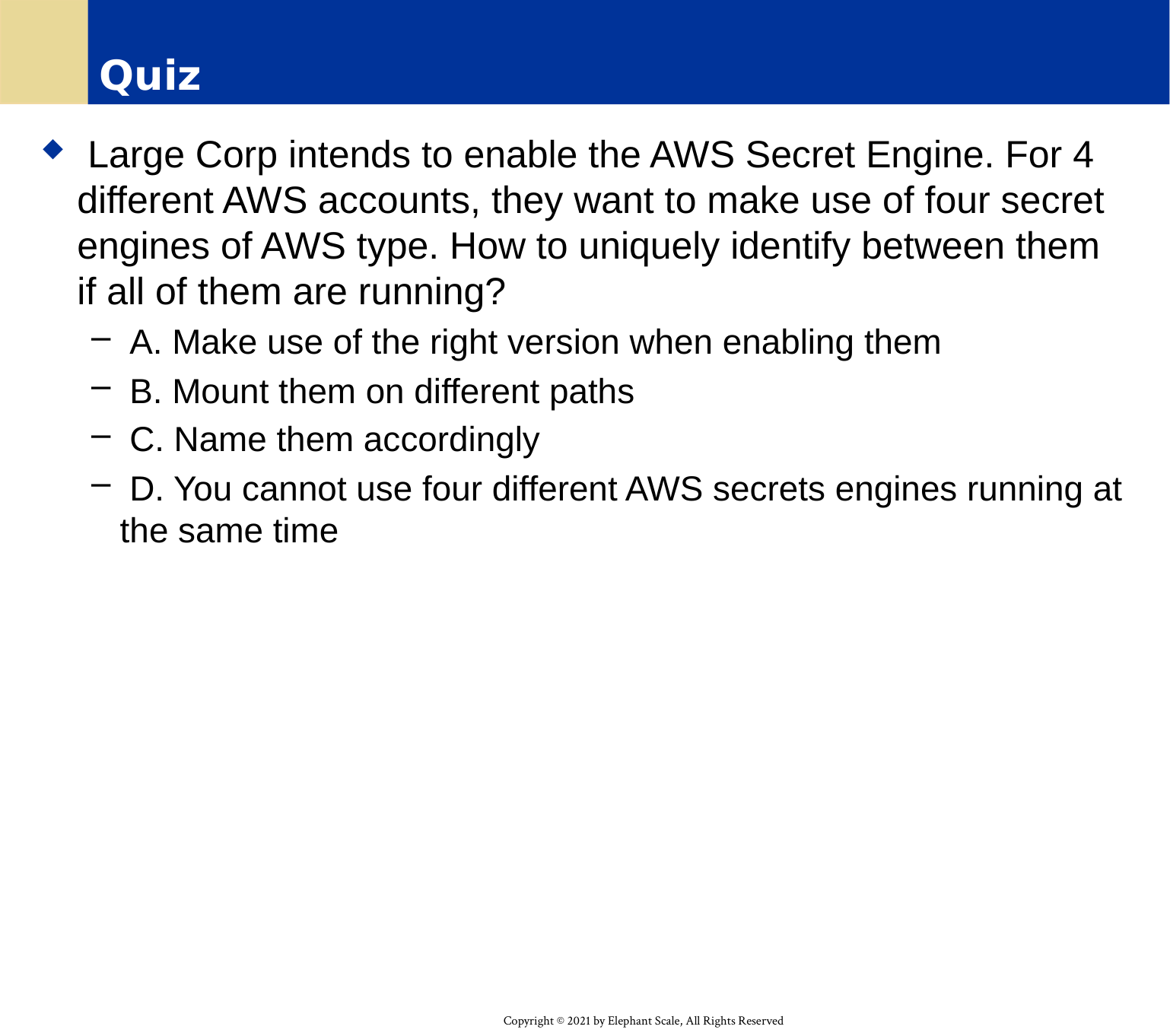

# Quiz
 Large Corp intends to enable the AWS Secret Engine. For 4 different AWS accounts, they want to make use of four secret engines of AWS type. How to uniquely identify between them if all of them are running?
 A. Make use of the right version when enabling them
 B. Mount them on different paths
 C. Name them accordingly
 D. You cannot use four different AWS secrets engines running at the same time
Copyright © 2021 by Elephant Scale, All Rights Reserved